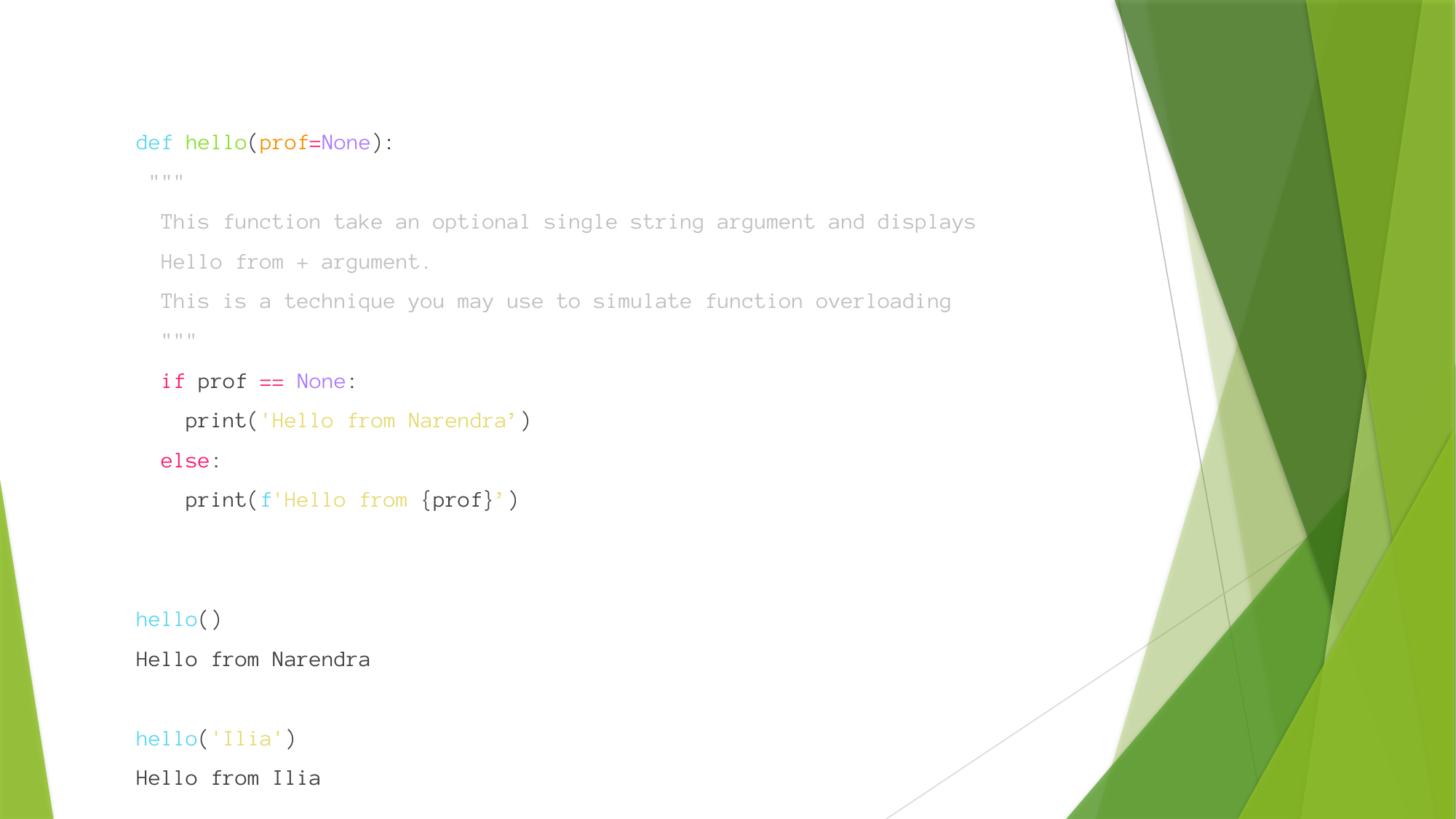

def hello(prof=None):
 """
  This function take an optional single string argument and displays
  Hello from + argument.
  This is a technique you may use to simulate function overloading
  """
  if prof == None:
    print('Hello from Narendra’)
  else:
    print(f'Hello from {prof}’)

hello()
Hello from Narendra

hello('Ilia')
Hello from Ilia